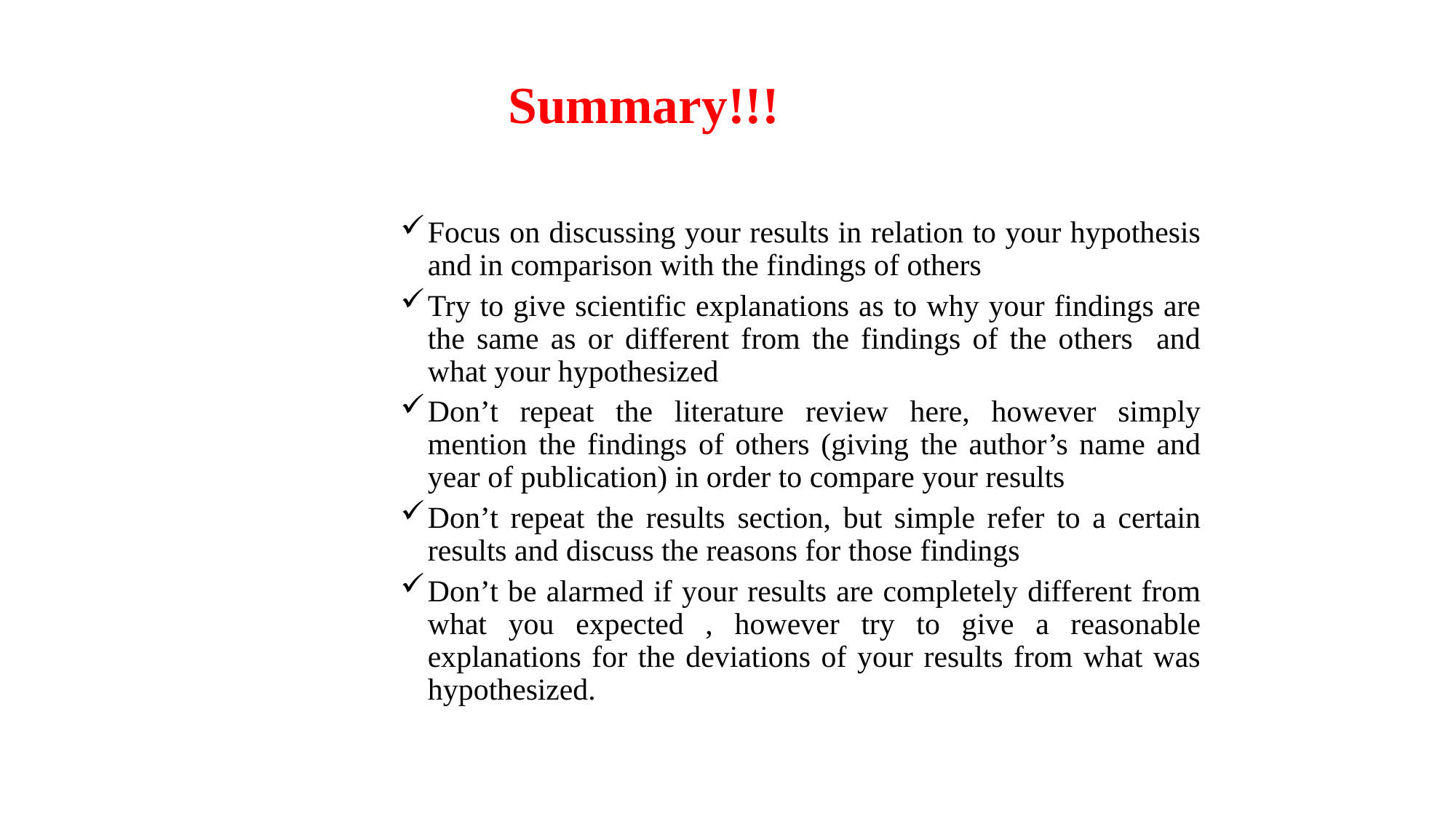

# Summary!!!
Focus on discussing your results in relation to your hypothesis and in comparison with the findings of others
Try to give scientific explanations as to why your findings are the same as or different from the findings of the others  and what your hypothesized
Don’t repeat the literature review here, however simply mention the findings of others (giving the author’s name and year of publication) in order to compare your results
Don’t repeat the results section, but simple refer to a certain results and discuss the reasons for those findings
Don’t be alarmed if your results are completely different from what you expected , however try to give a reasonable explanations for the deviations of your results from what was hypothesized.